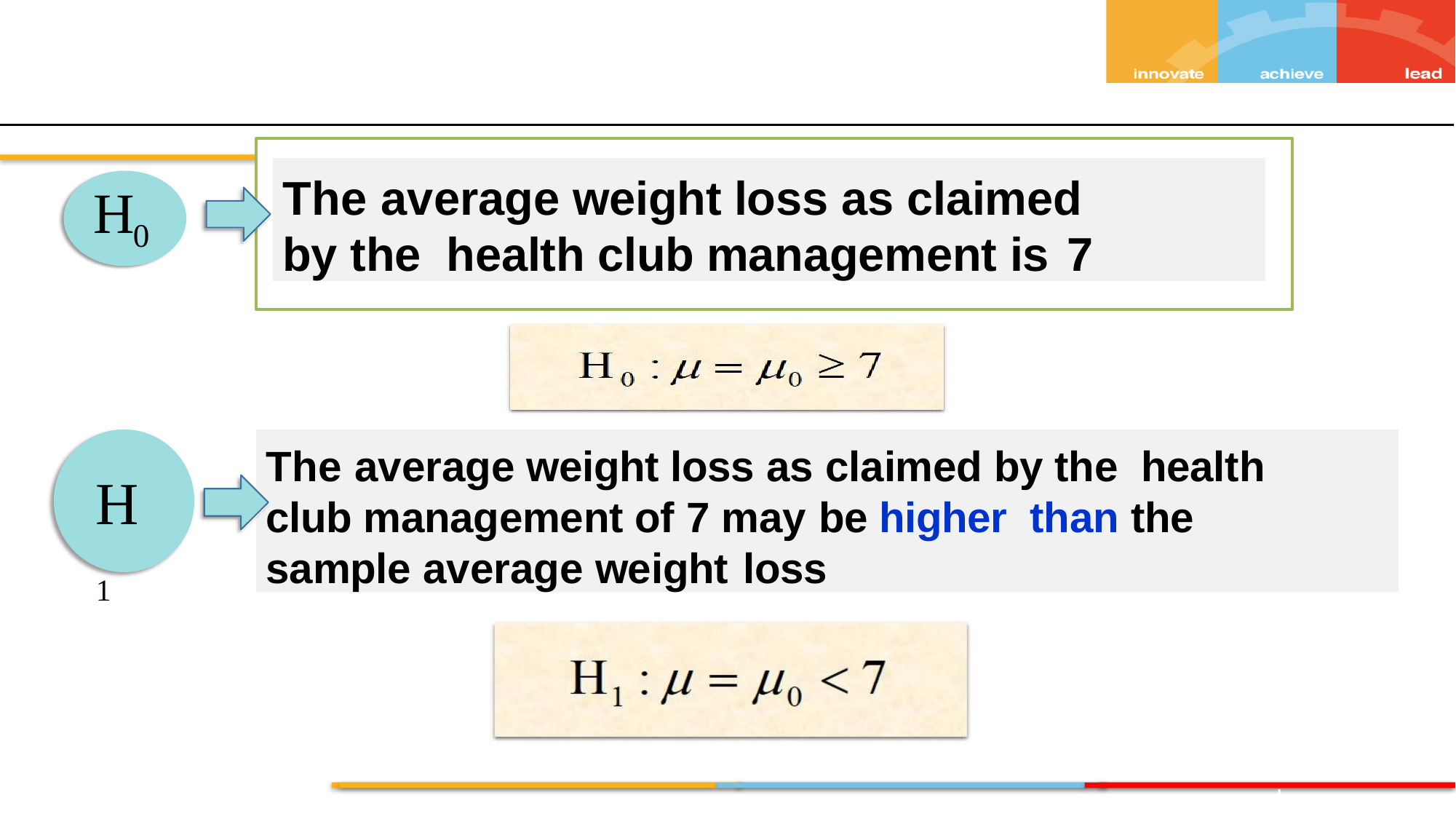

The average weight loss as claimed by the  health club management is 7

H

0

The average weight loss as claimed by the  health club management of 7 may be higher  than the sample average weight loss
H1
|